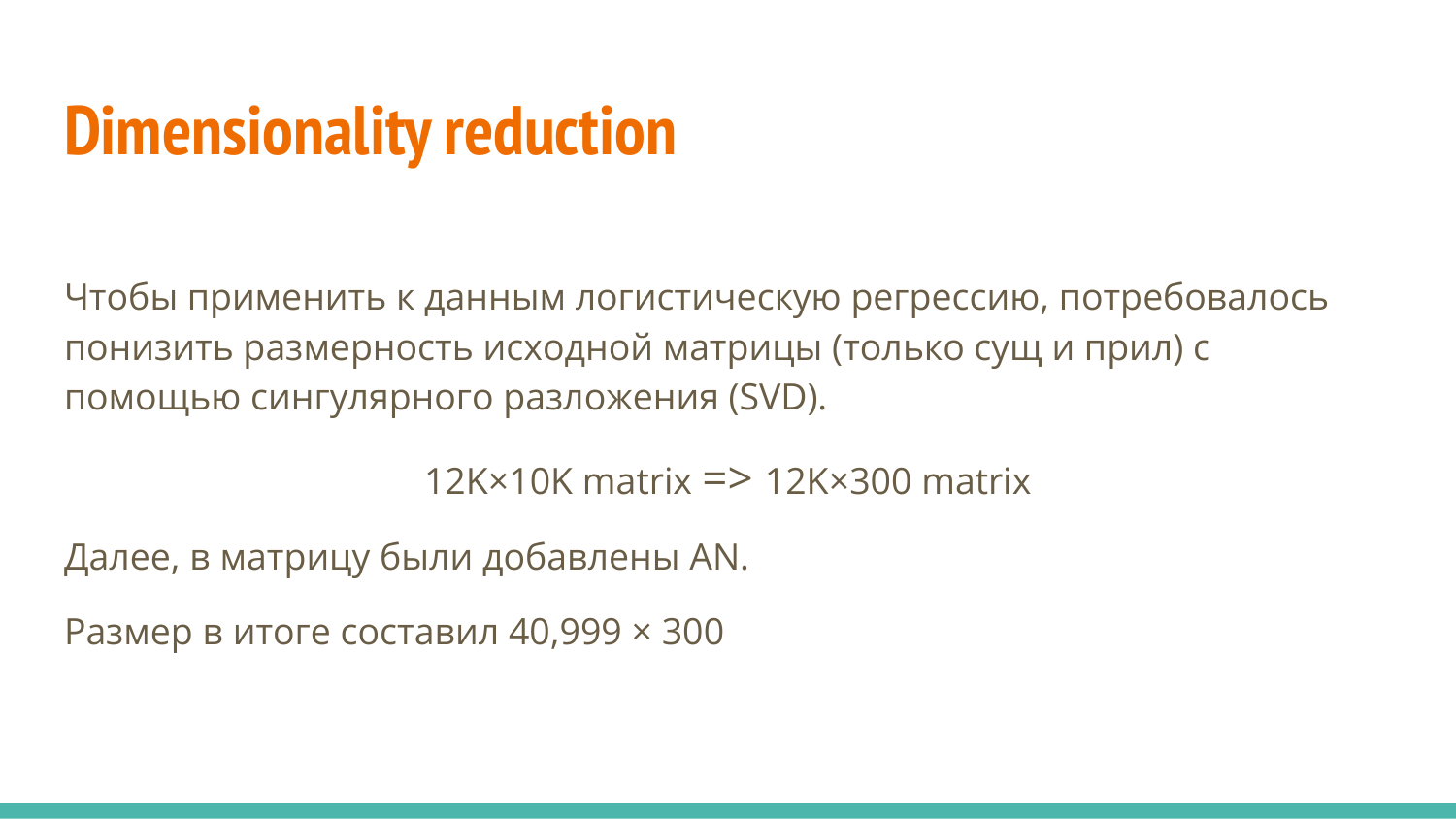

# Dimensionality reduction
Чтобы применить к данным логистическую регрессию, потребовалось понизить размерность исходной матрицы (только сущ и прил) с помощью сингулярного разложения (SVD).
12K×10K matrix => 12K×300 matrix
Далее, в матрицу были добавлены AN.
Размер в итоге составил 40,999 × 300